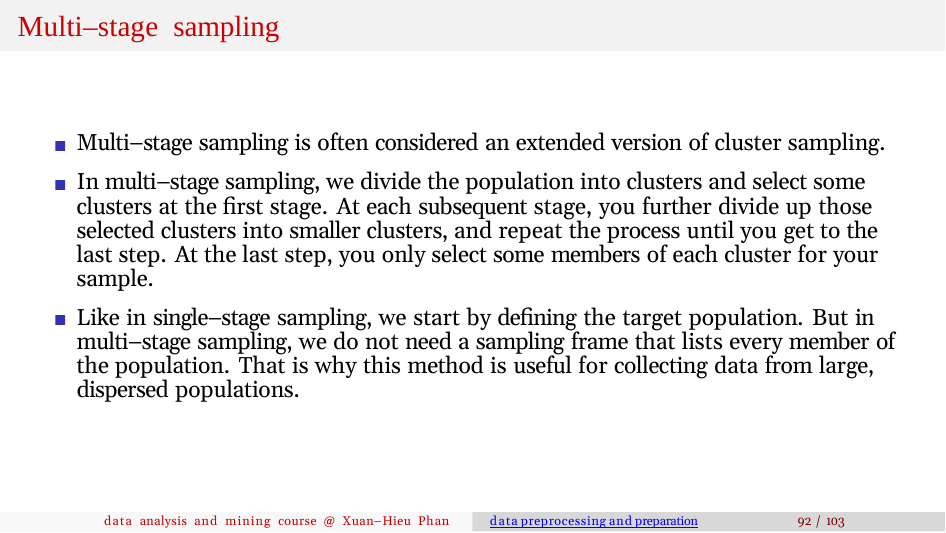

# Multi–stage sampling
Multi–stage sampling is often considered an extended version of cluster sampling.
In multi–stage sampling, we divide the population into clusters and select some clusters at the first stage. At each subsequent stage, you further divide up those selected clusters into smaller clusters, and repeat the process until you get to the last step. At the last step, you only select some members of each cluster for your sample.
Like in single–stage sampling, we start by defining the target population. But in multi–stage sampling, we do not need a sampling frame that lists every member of the population. That is why this method is useful for collecting data from large, dispersed populations.

data analysis and mining course @ Xuan–Hieu Phan
data preprocessing and preparation
92 / 103